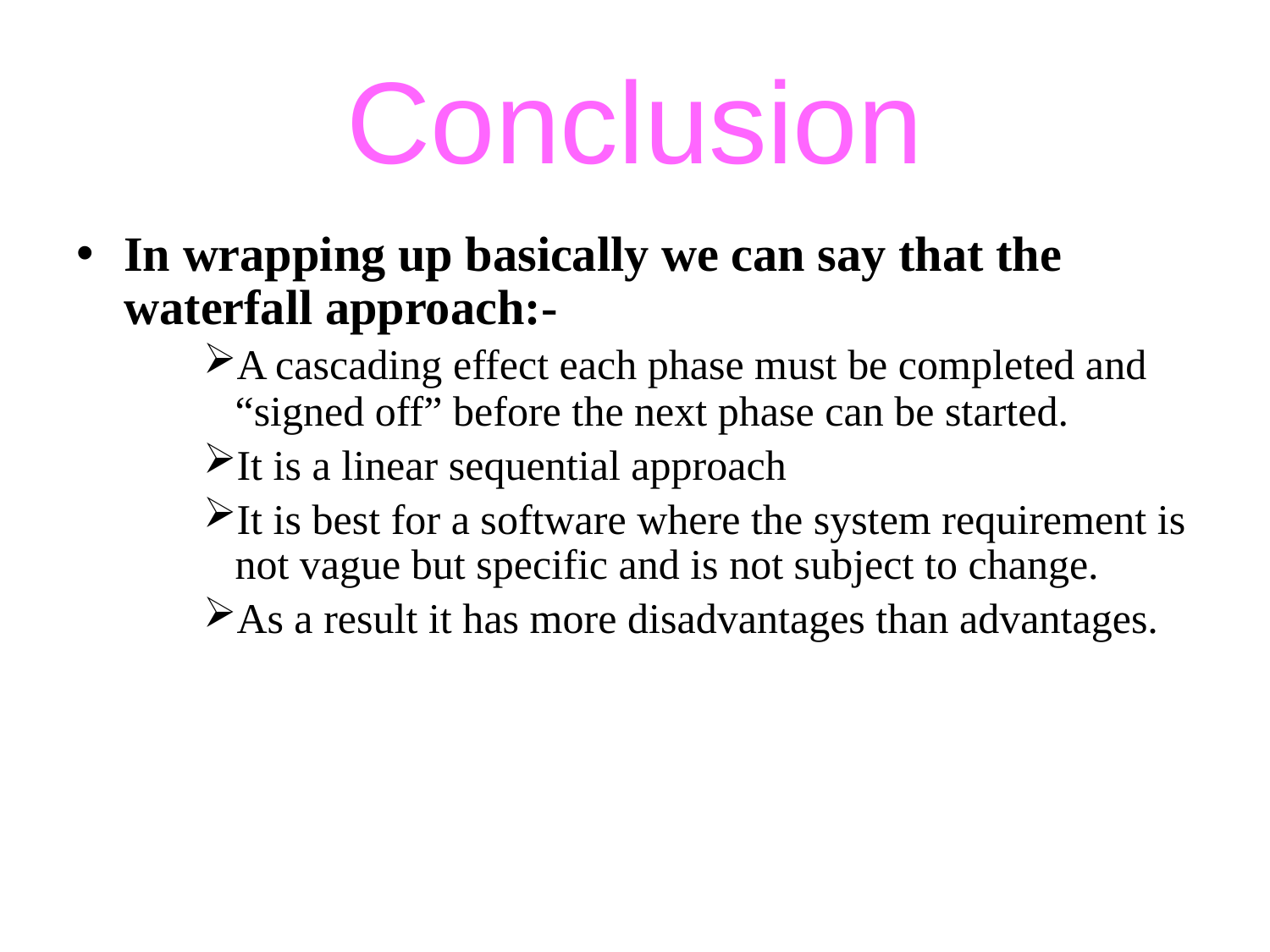

# Conclusion
In wrapping up basically we can say that the waterfall approach:-
A cascading effect each phase must be completed and “signed off” before the next phase can be started.
It is a linear sequential approach
It is best for a software where the system requirement is not vague but specific and is not subject to change.
As a result it has more disadvantages than advantages.